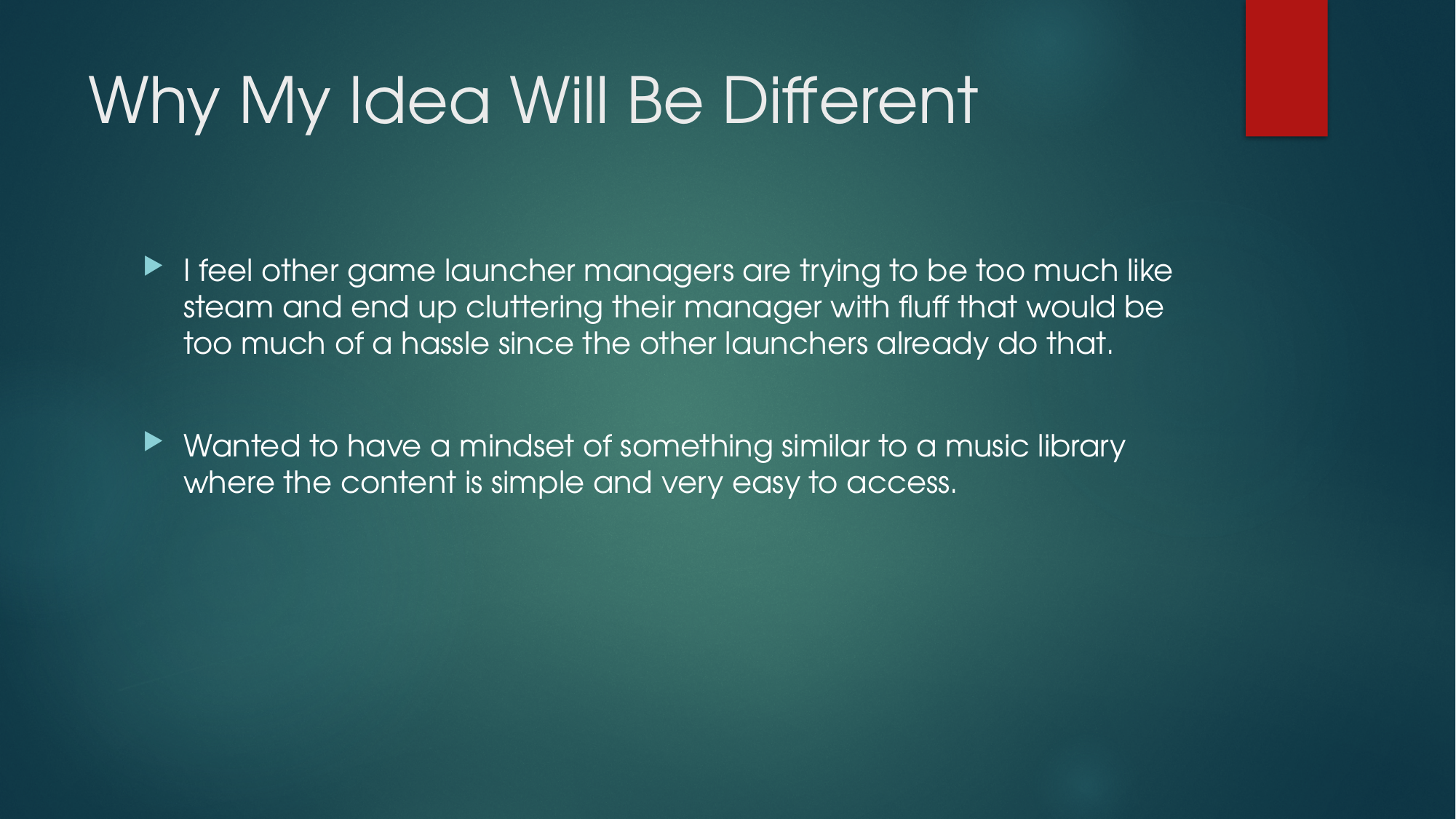

# Why My Idea Will Be Different
I feel other game launcher managers are trying to be too much like steam and end up cluttering their manager with fluff that would be too much of a hassle since the other launchers already do that.

Wanted to have a mindset of something similar to a music library where the content is simple and very easy to access.